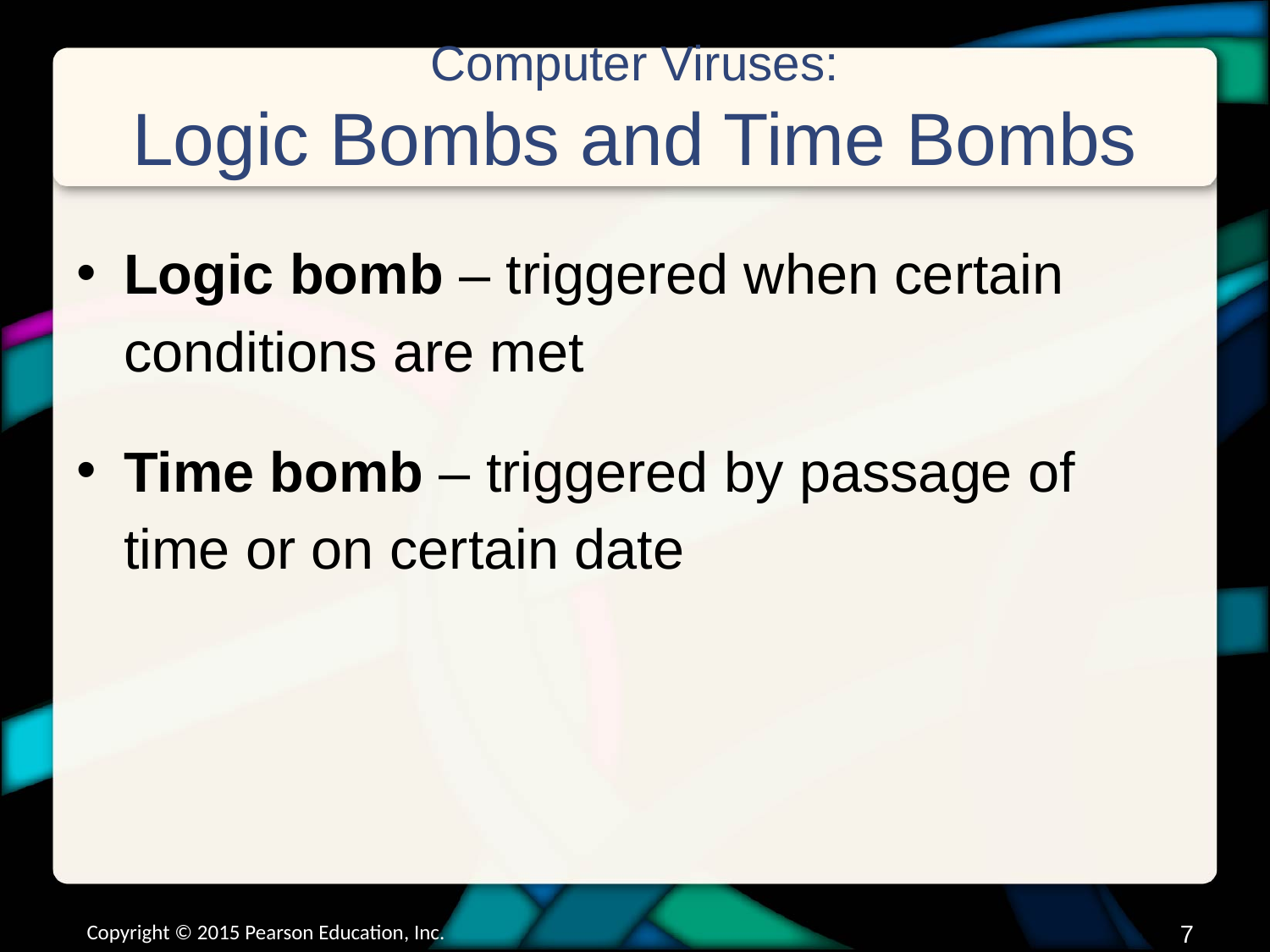

# Computer Viruses: Logic Bombs and Time Bombs
Logic bomb – triggered when certain conditions are met
Time bomb – triggered by passage of time or on certain date
Copyright © 2015 Pearson Education, Inc.
7